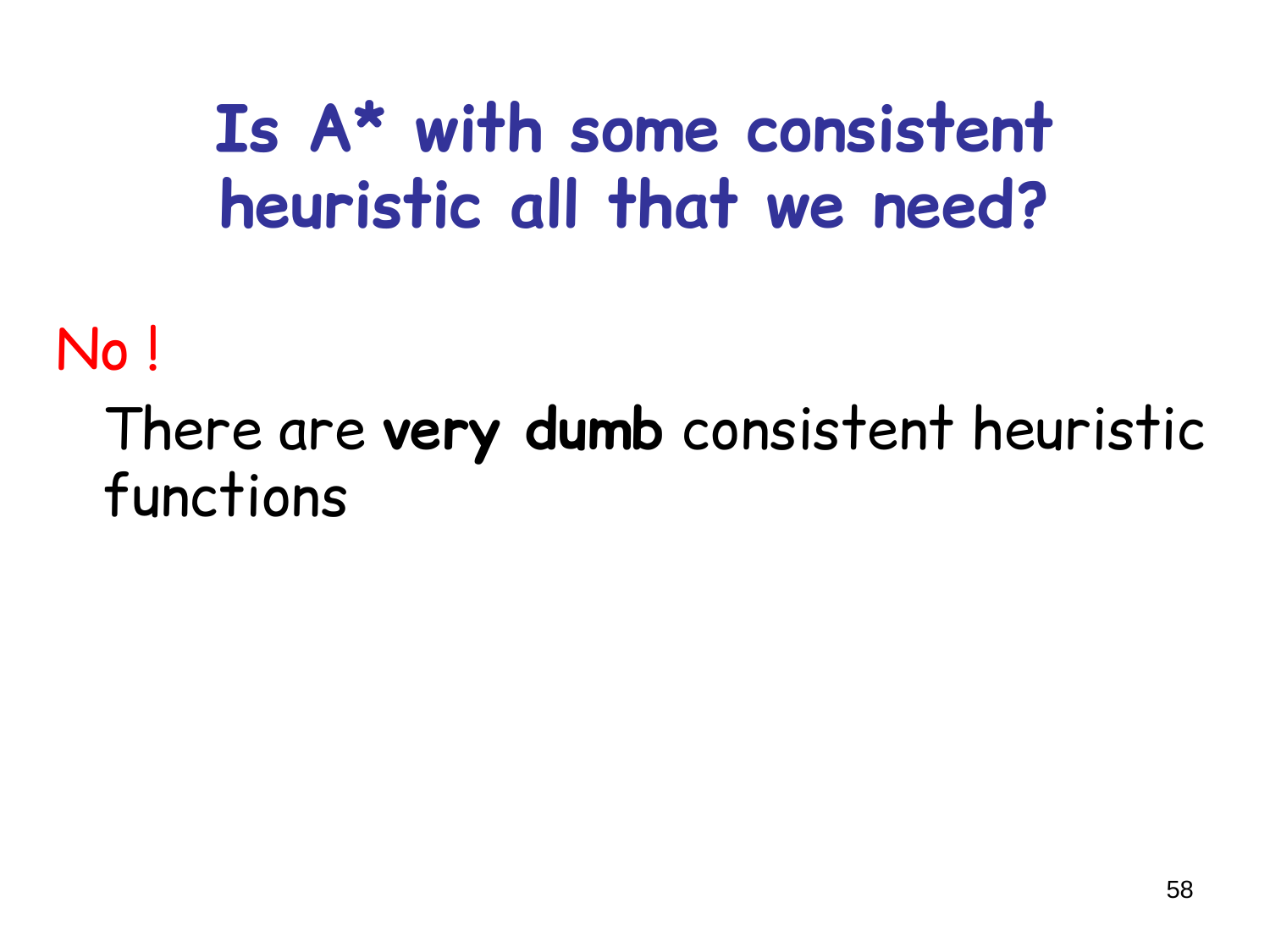

# Is A* with some consistent heuristic all that we need?
No !
	There are very dumb consistent heuristic functions
58